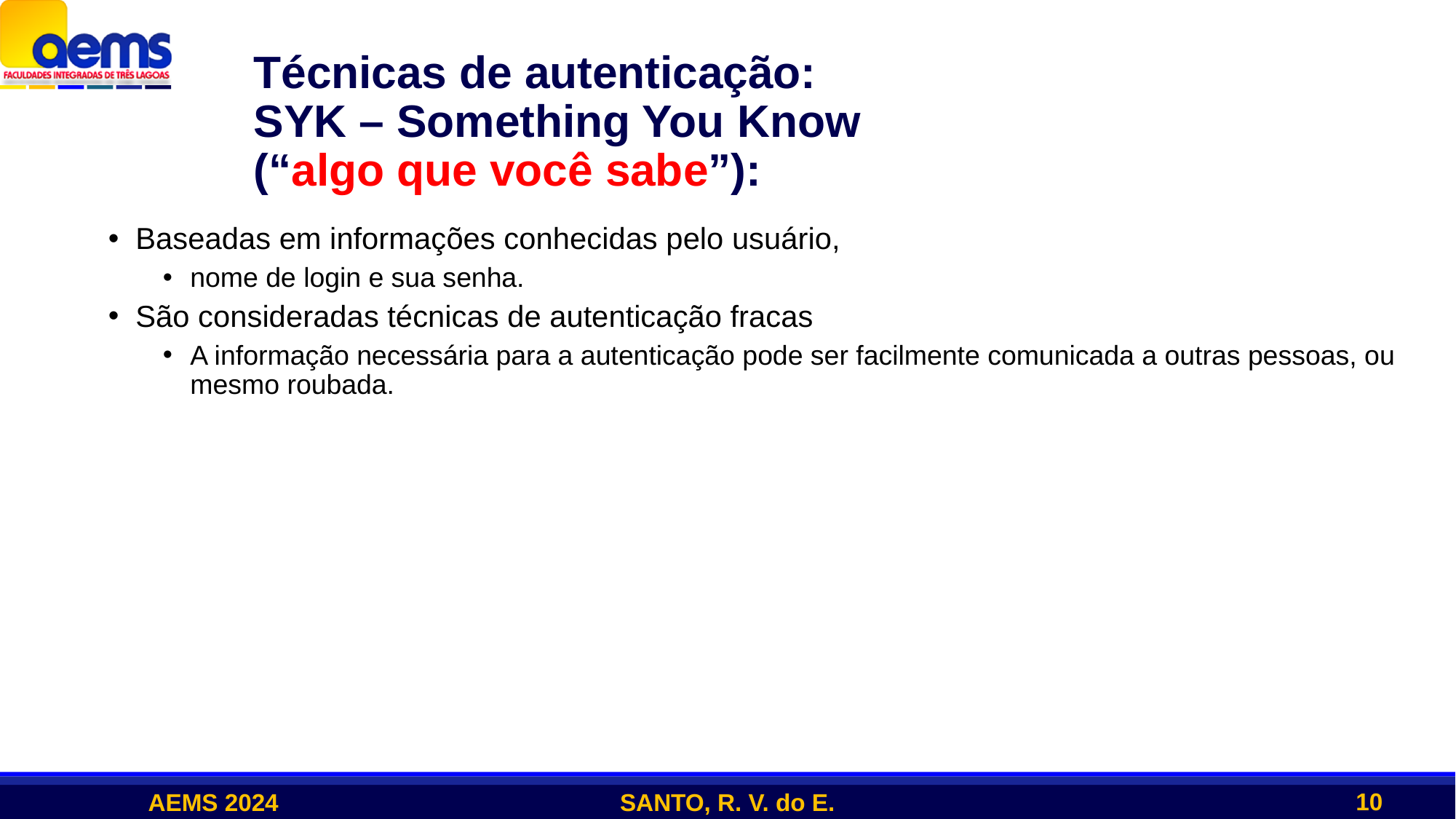

# Técnicas de autenticação: SYK – Something You Know (“algo que você sabe”):
Baseadas em informações conhecidas pelo usuário,
nome de login e sua senha.
São consideradas técnicas de autenticação fracas
A informação necessária para a autenticação pode ser facilmente comunicada a outras pessoas, ou mesmo roubada.
10